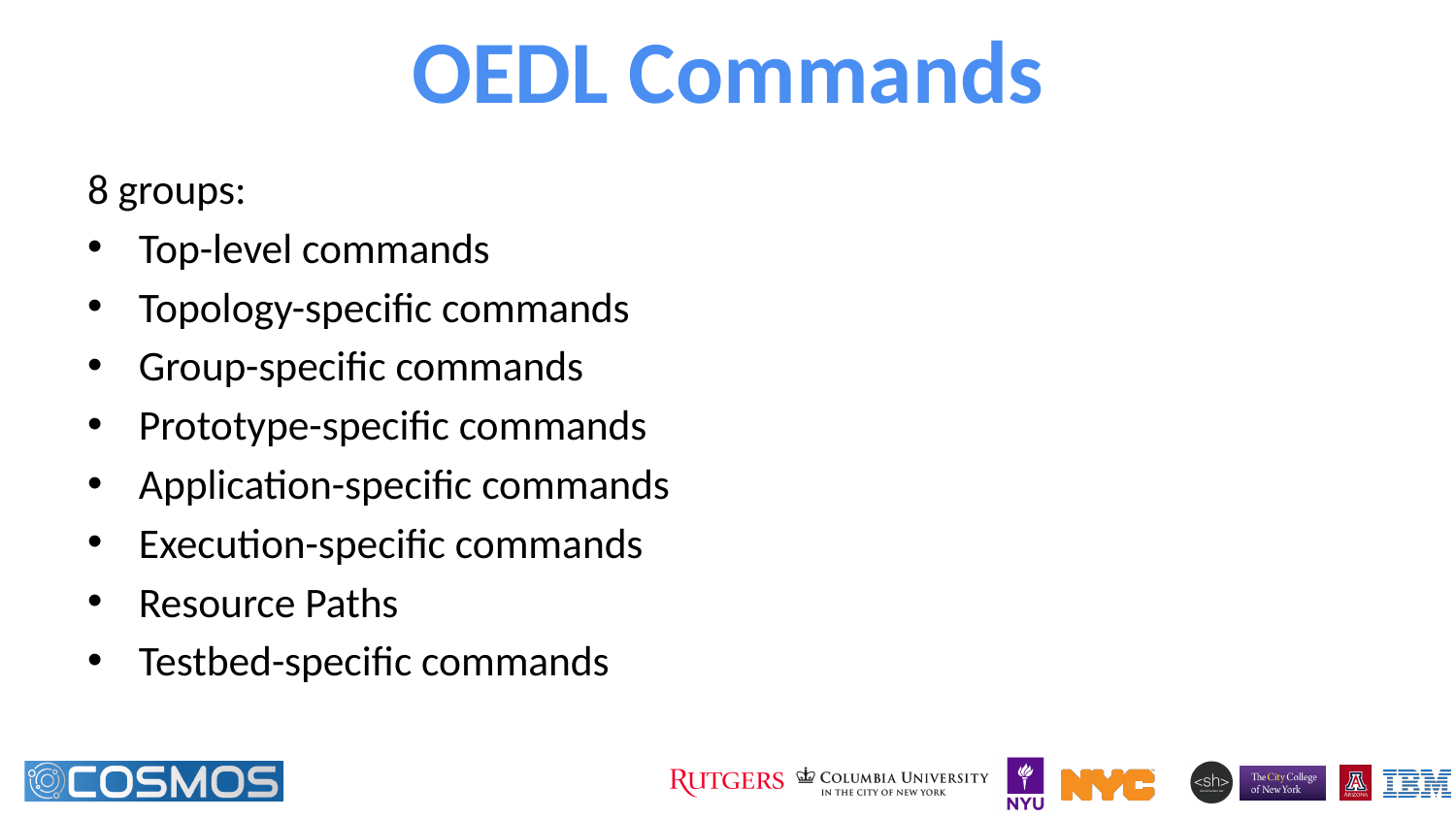

# OEDL Commands
8 groups:
Top-level commands
Topology-specific commands
Group-specific commands
Prototype-specific commands
Application-specific commands
Execution-specific commands
Resource Paths
Testbed-specific commands